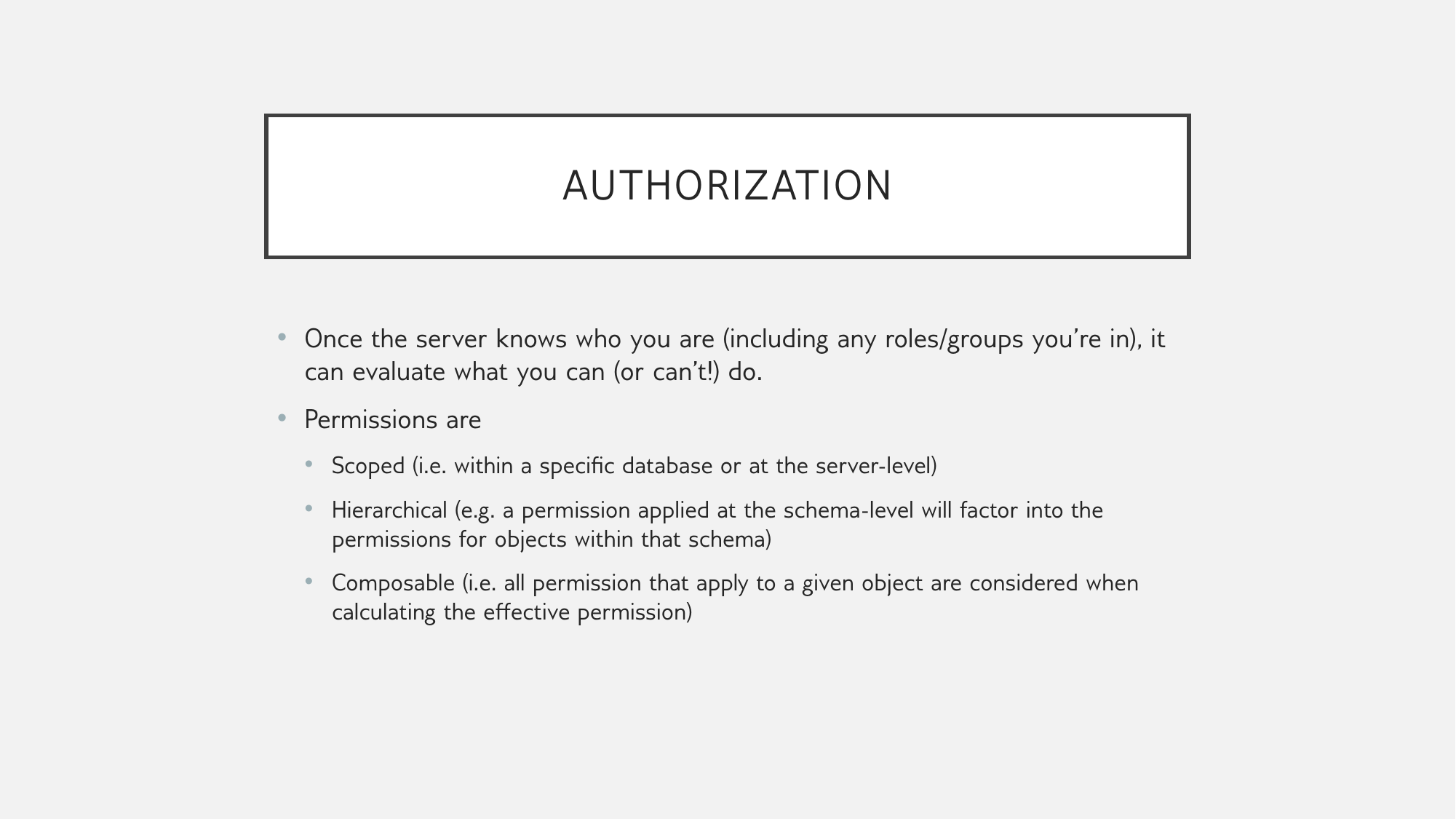

# Authorization
Once the server knows who you are (including any roles/groups you’re in), it can evaluate what you can (or can’t!) do.
Permissions are
Scoped (i.e. within a specific database or at the server-level)
Hierarchical (e.g. a permission applied at the schema-level will factor into the permissions for objects within that schema)
Composable (i.e. all permission that apply to a given object are considered when calculating the effective permission)